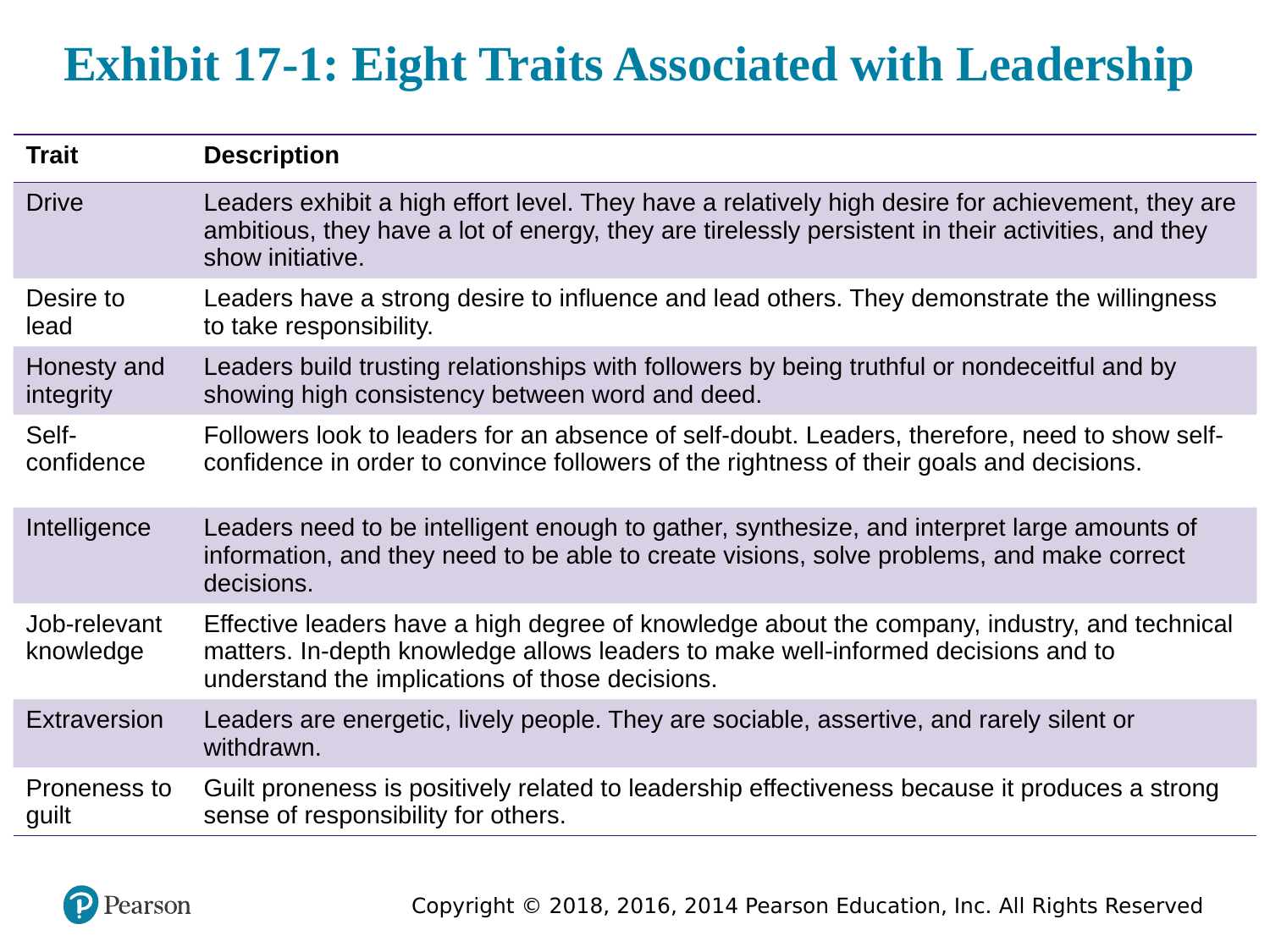

# Exhibit 17-1: Eight Traits Associated with Leadership
| Trait | Description |
| --- | --- |
| Drive | Leaders exhibit a high effort level. They have a relatively high desire for achievement, they are ambitious, they have a lot of energy, they are tirelessly persistent in their activities, and they show initiative. |
| Desire to lead | Leaders have a strong desire to influence and lead others. They demonstrate the willingness to take responsibility. |
| Honesty and integrity | Leaders build trusting relationships with followers by being truthful or nondeceitful and by showing high consistency between word and deed. |
| Self-confidence | Followers look to leaders for an absence of self-doubt. Leaders, therefore, need to show self-confidence in order to convince followers of the rightness of their goals and decisions. |
| Intelligence | Leaders need to be intelligent enough to gather, synthesize, and interpret large amounts of information, and they need to be able to create visions, solve problems, and make correct decisions. |
| Job-relevant knowledge | Effective leaders have a high degree of knowledge about the company, industry, and technical matters. In-depth knowledge allows leaders to make well-informed decisions and to understand the implications of those decisions. |
| Extraversion | Leaders are energetic, lively people. They are sociable, assertive, and rarely silent or withdrawn. |
| Proneness to guilt | Guilt proneness is positively related to leadership effectiveness because it produces a strong sense of responsibility for others. |